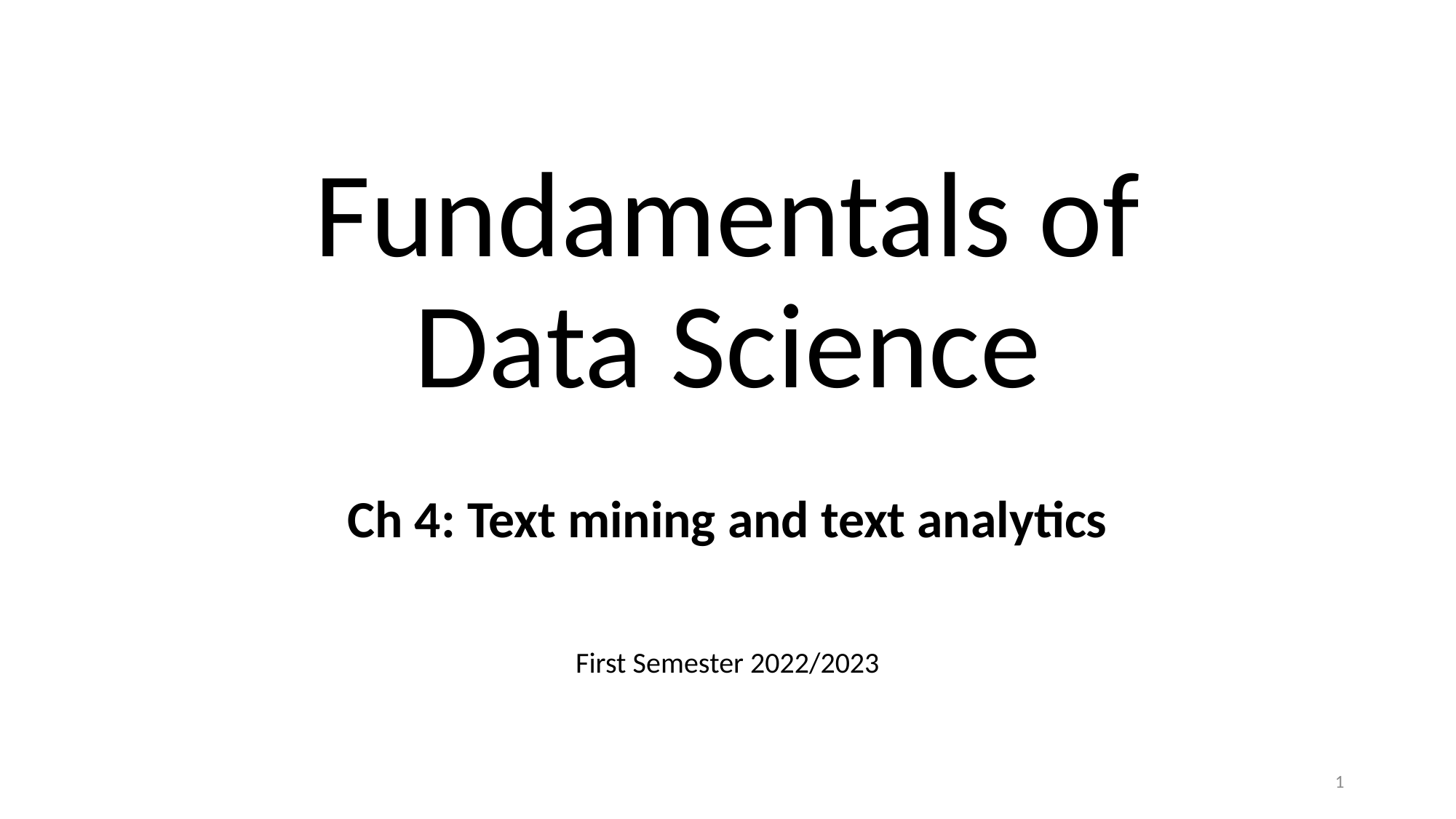

# Fundamentals of Data Science
Ch 4: Text mining and text analytics

First Semester 2022/2023
1